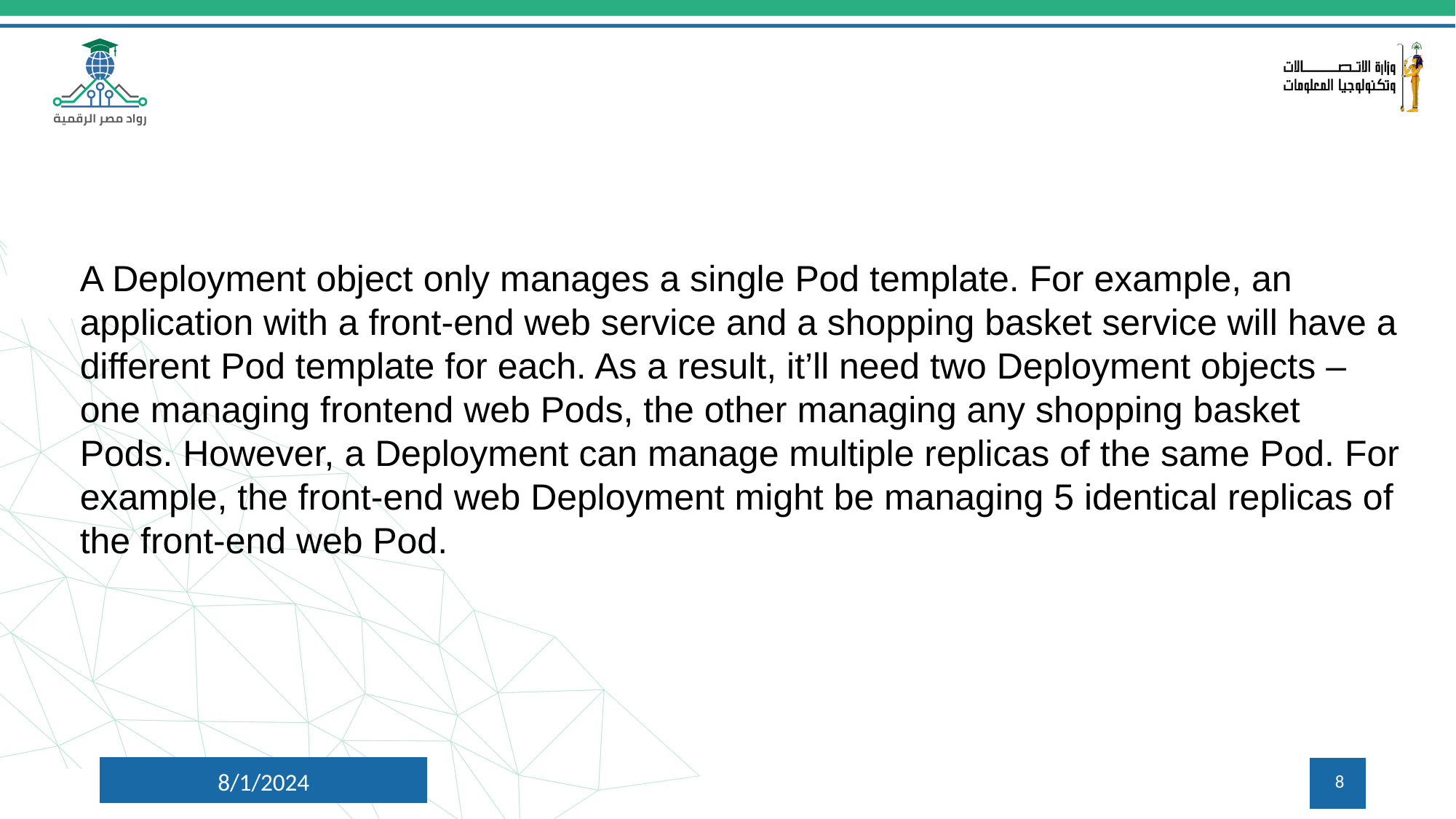

A Deployment object only manages a single Pod template. For example, an application with a front-end web service and a shopping basket service will have a different Pod template for each. As a result, it’ll need two Deployment objects – one managing frontend web Pods, the other managing any shopping basket Pods. However, a Deployment can manage multiple replicas of the same Pod. For example, the front-end web Deployment might be managing 5 identical replicas of the front-end web Pod.
8/1/2024

8